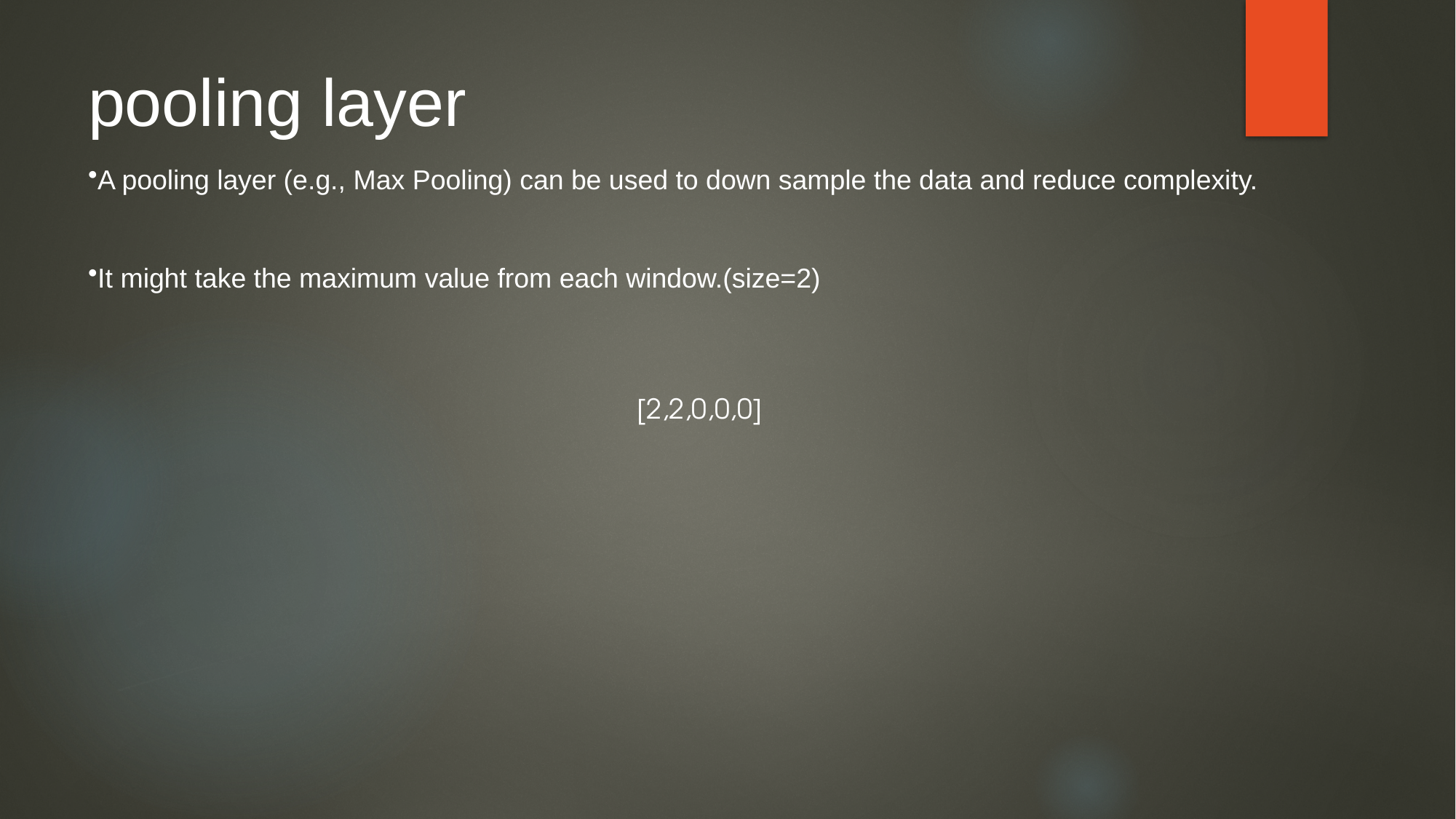

# pooling layer
A pooling layer (e.g., Max Pooling) can be used to down sample the data and reduce complexity.

It might take the maximum value from each window.(size=2)

[2,2,0,0,0]